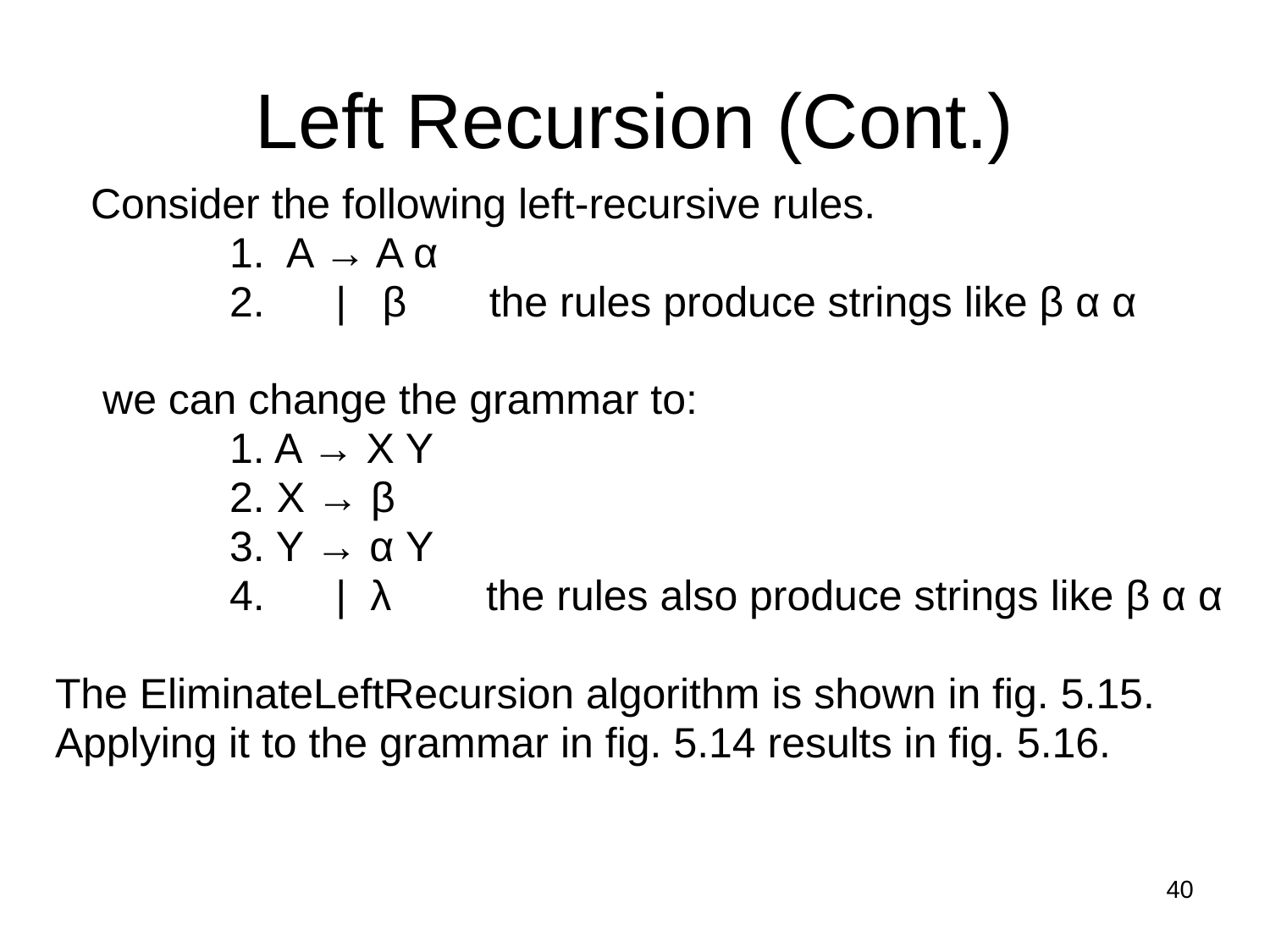

# Left Recursion (Cont.)
   Consider the following left-recursive rules.
		1.  A → A α
		2.      |   β       the rules produce strings like β α α

	we can change the grammar to:
		1. A → X Y
		2. X → β
		3. Y → α Y
		4.      |  λ        the rules also produce strings like β α α

The EliminateLeftRecursion algorithm is shown in fig. 5.15.
Applying it to the grammar in fig. 5.14 results in fig. 5.16.
40